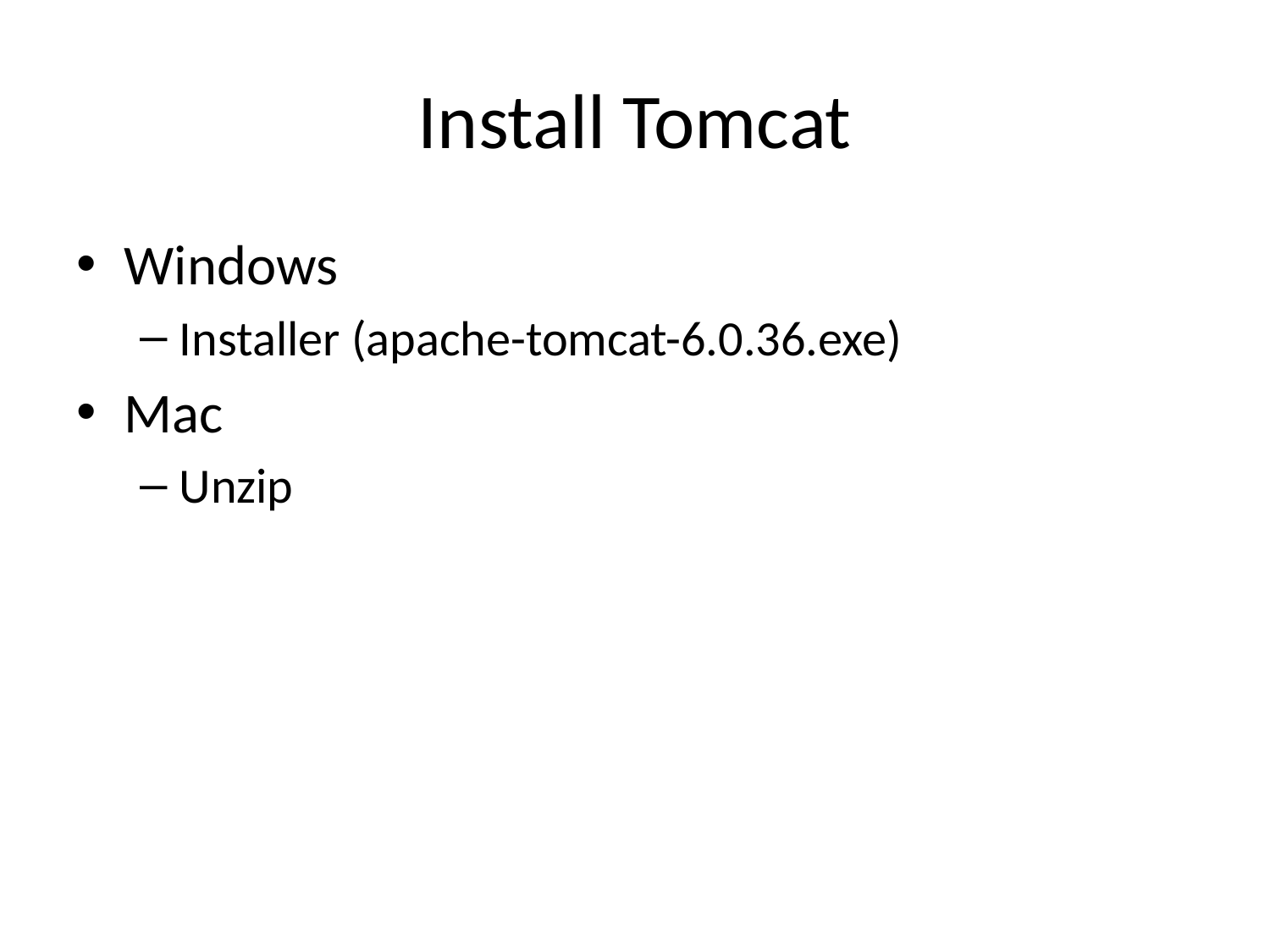

# Install Tomcat
Windows
Installer (apache-tomcat-6.0.36.exe)
Mac
Unzip